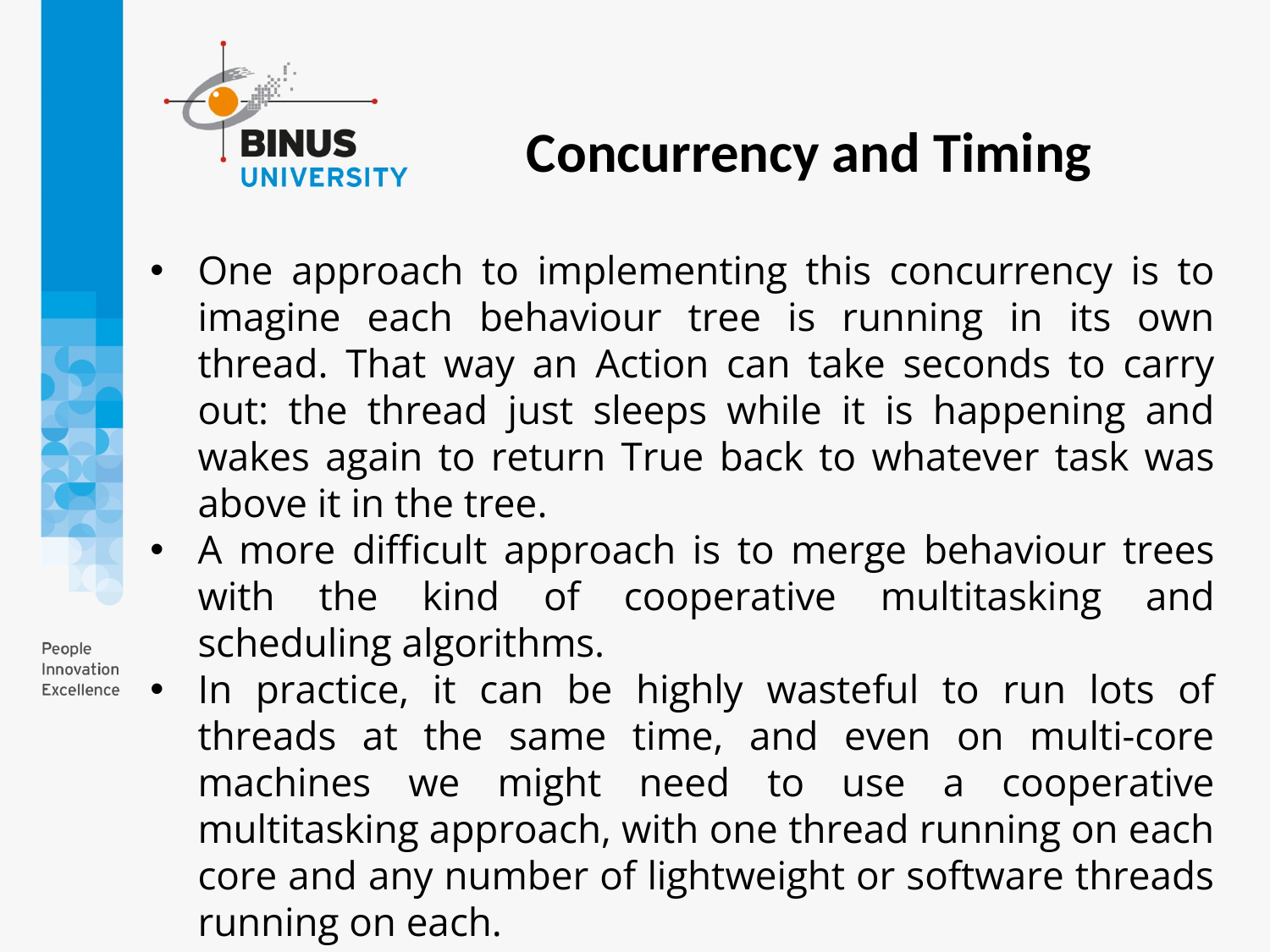

Concurrency and Timing
One approach to implementing this concurrency is to imagine each behaviour tree is running in its own thread. That way an Action can take seconds to carry out: the thread just sleeps while it is happening and wakes again to return True back to whatever task was above it in the tree.
A more difficult approach is to merge behaviour trees with the kind of cooperative multitasking and scheduling algorithms.
In practice, it can be highly wasteful to run lots of threads at the same time, and even on multi-core machines we might need to use a cooperative multitasking approach, with one thread running on each core and any number of lightweight or software threads running on each.